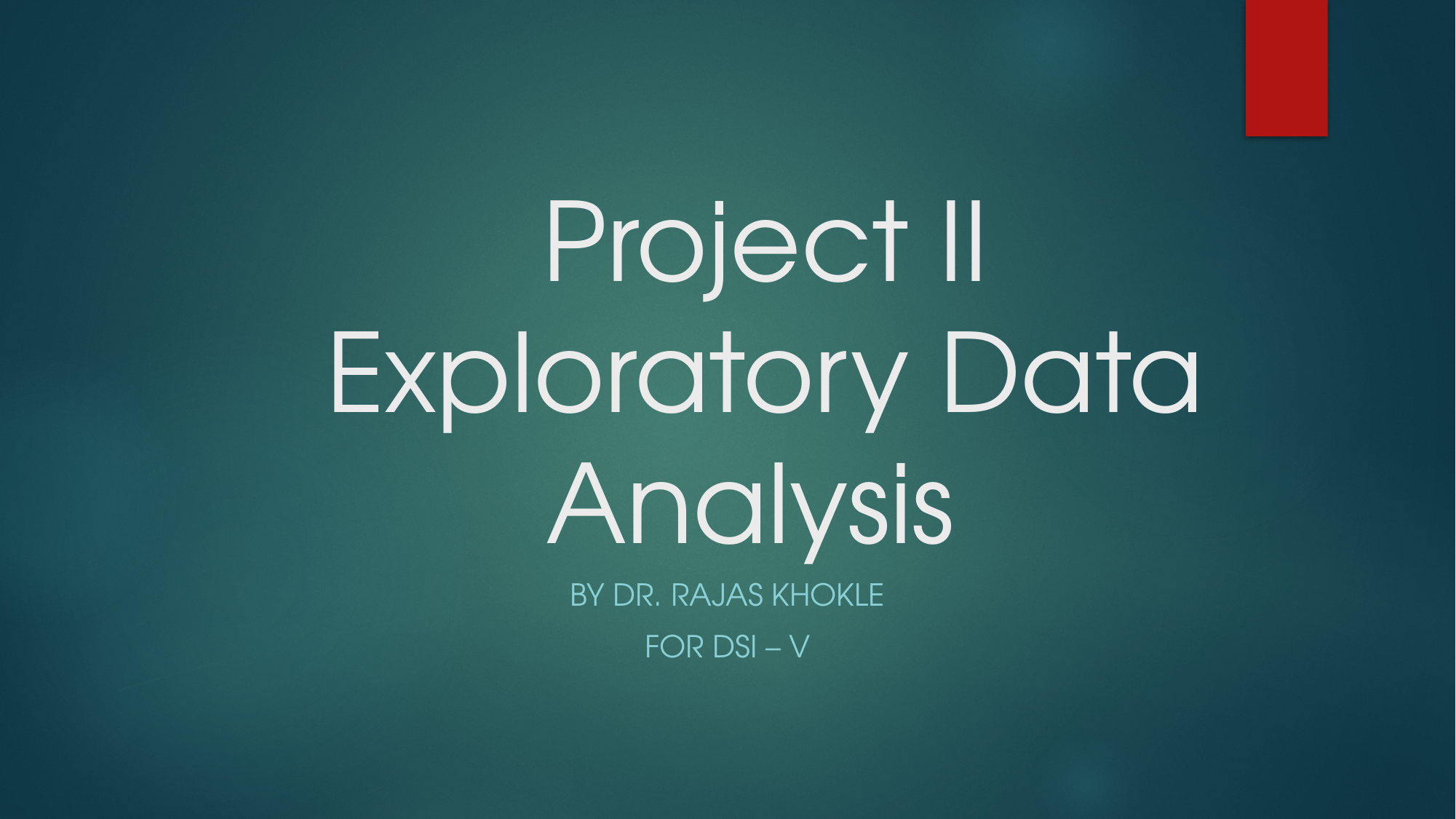

# Project II Exploratory Data Analysis
By DR. RajAS Khokle
For DSI – V